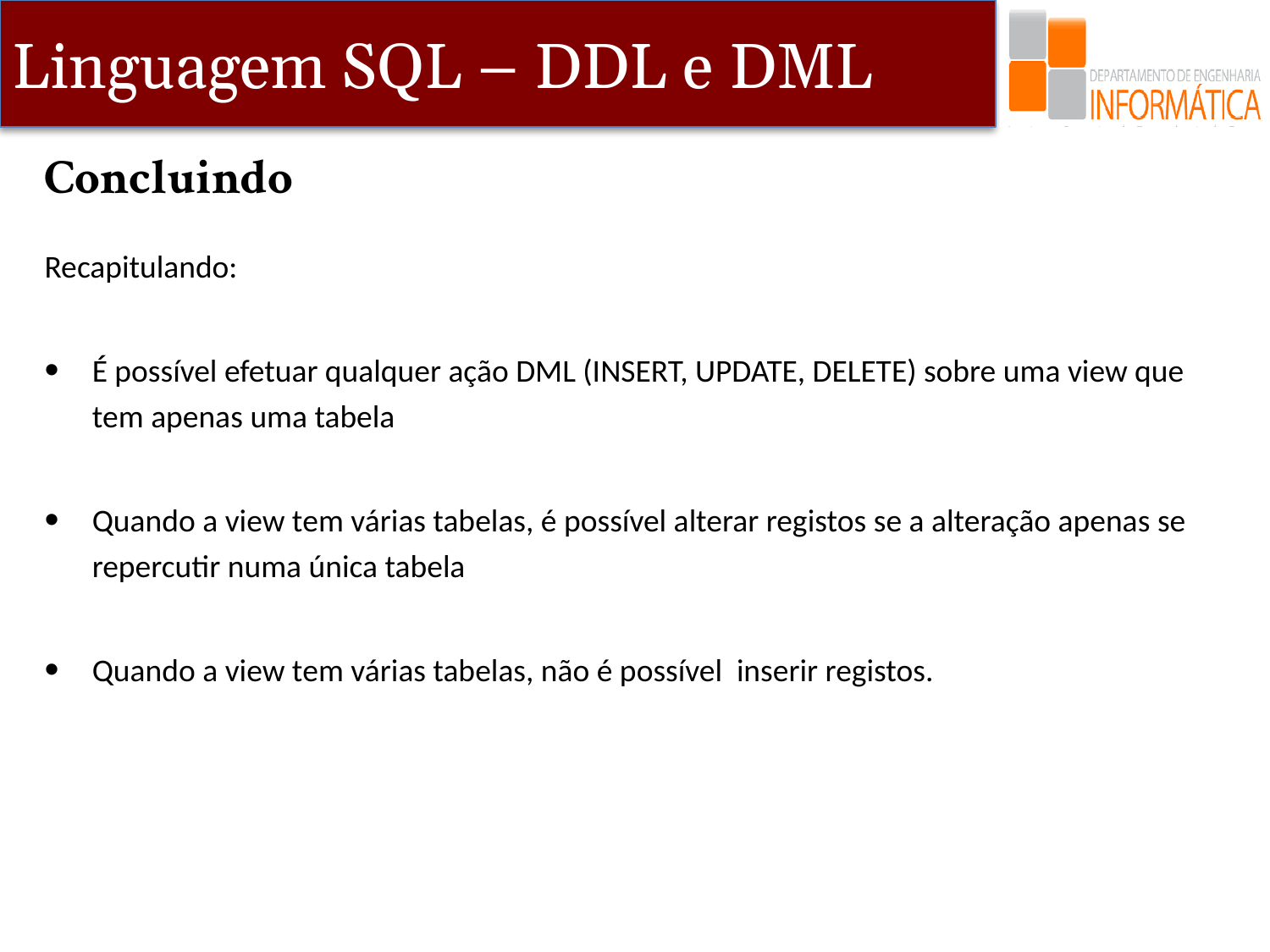

# Concluindo
Recapitulando:

É possível efetuar qualquer ação DML (INSERT, UPDATE, DELETE) sobre uma view que tem apenas uma tabela

Quando a view tem várias tabelas, é possível alterar registos se a alteração apenas se repercutir numa única tabela

Quando a view tem várias tabelas, não é possível  inserir registos.